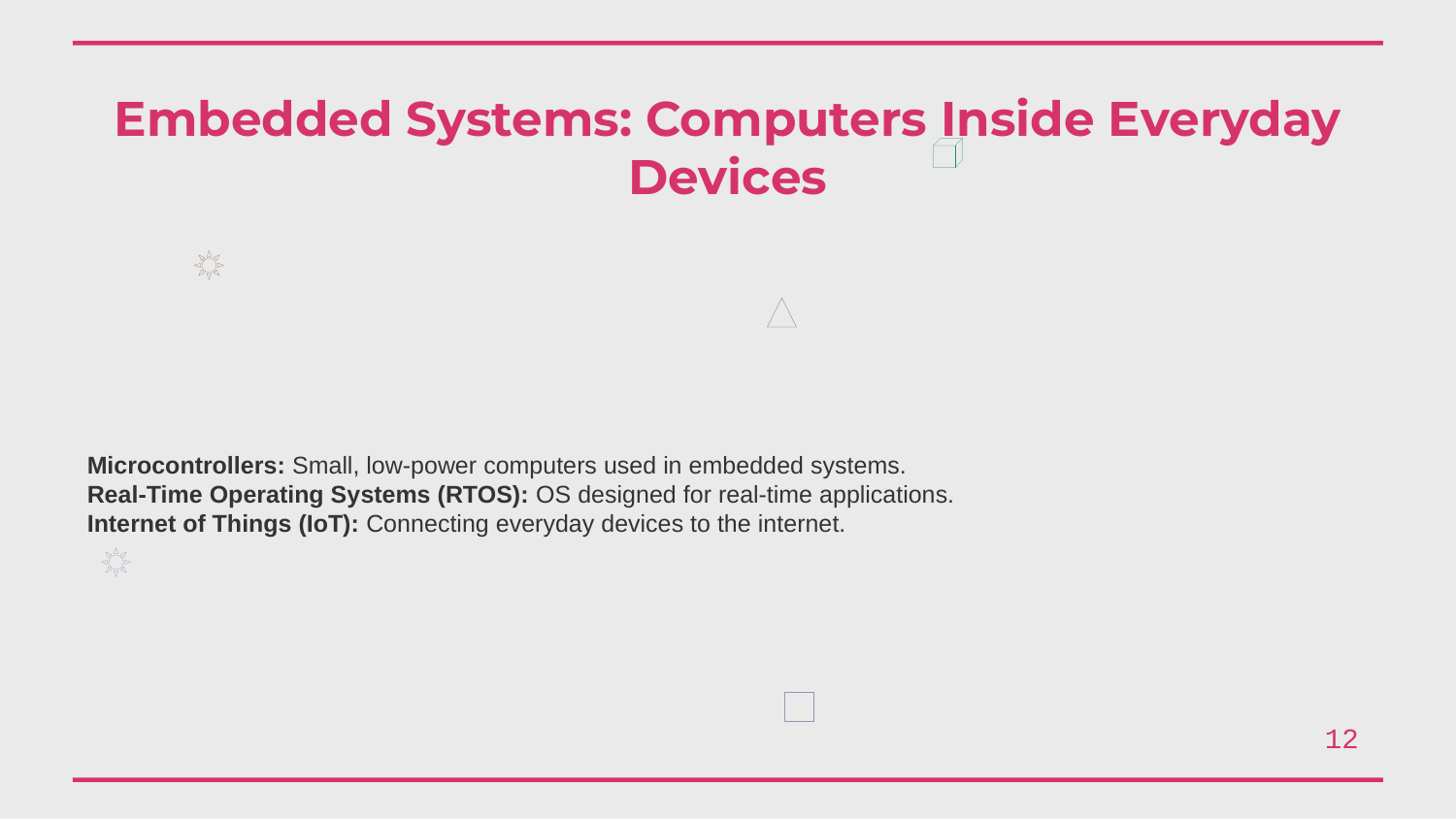

Embedded Systems: Computers Inside Everyday Devices

Microcontrollers: Small, low-power computers used in embedded systems.
Real-Time Operating Systems (RTOS): OS designed for real-time applications.
Internet of Things (IoT): Connecting everyday devices to the internet.

12